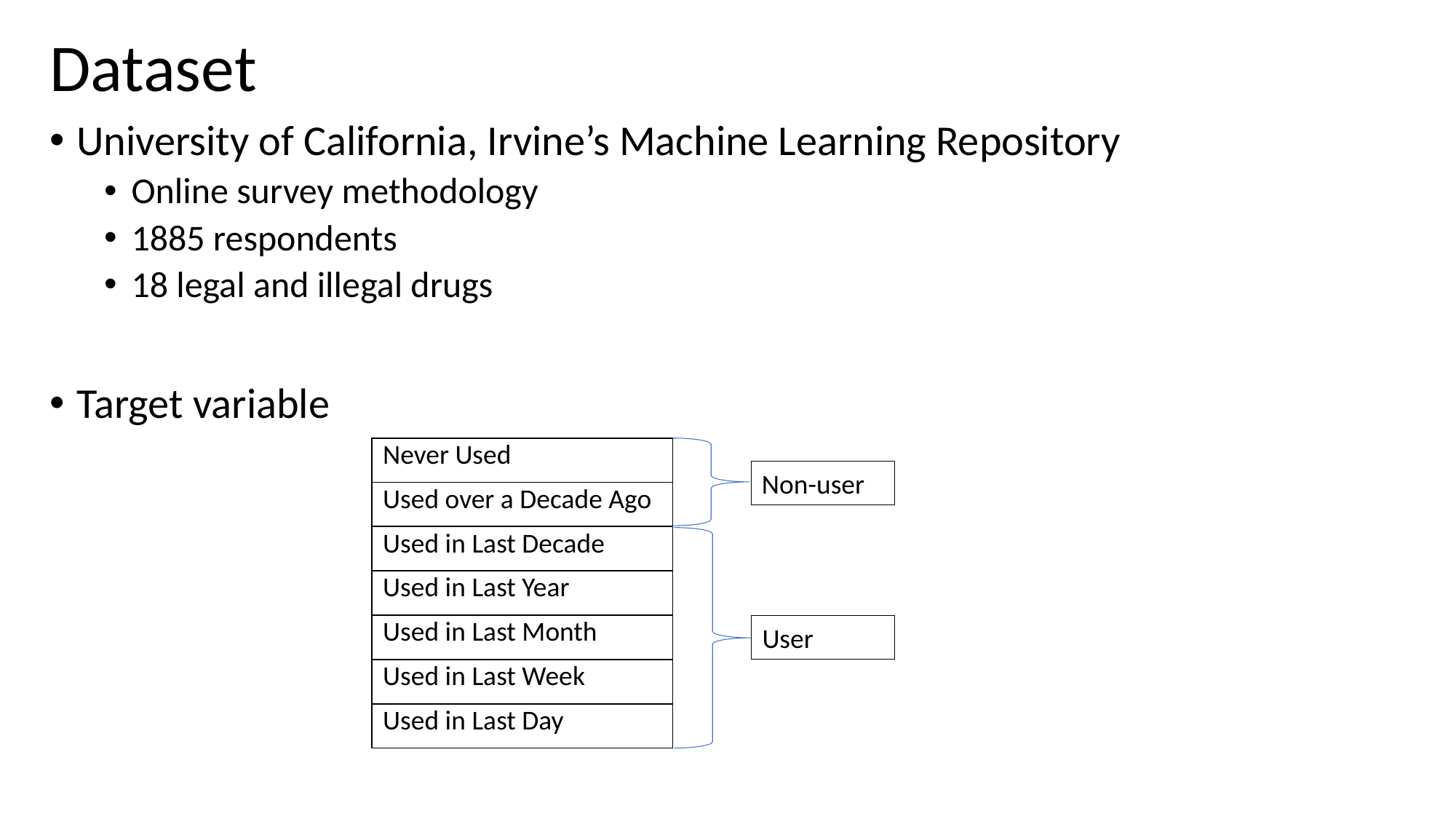

# Dataset
University of California, Irvine’s Machine Learning Repository
Online survey methodology
1885 respondents
18 legal and illegal drugs

Target variable

| Never Used |
| --- |
| Used over a Decade Ago |
| Used in Last Decade |
| Used in Last Year |
| Used in Last Month |
| Used in Last Week |
| Used in Last Day |

Non-user

User